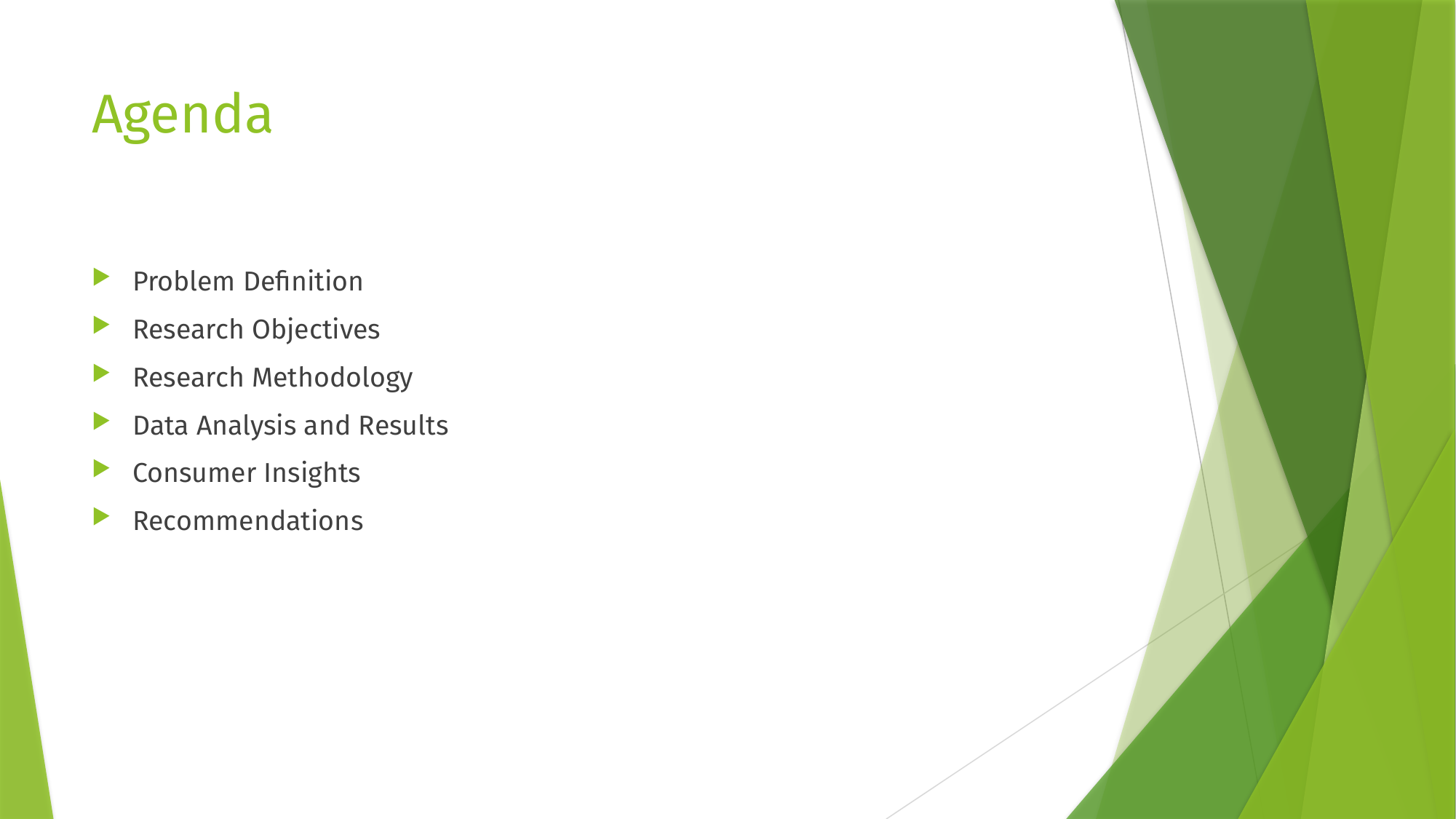

# Agenda
Problem Definition
Research Objectives
Research Methodology
Data Analysis and Results
Consumer Insights
Recommendations